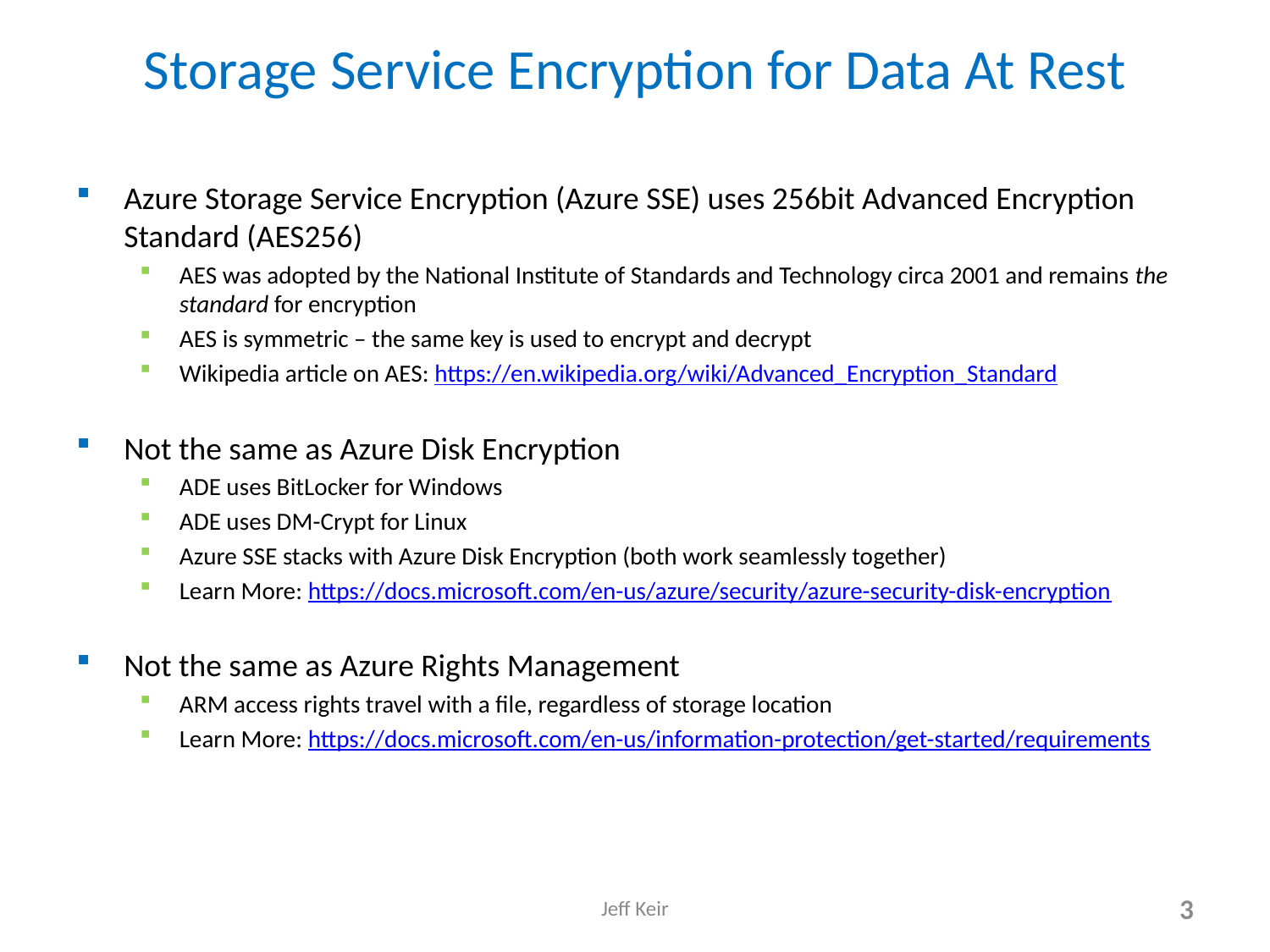

# Storage Service Encryption for Data At Rest

Azure Storage Service Encryption (Azure SSE) uses 256bit Advanced Encryption Standard (AES256)
AES was adopted by the National Institute of Standards and Technology circa 2001 and remains the standard for encryption
AES is symmetric – the same key is used to encrypt and decrypt
Wikipedia article on AES: https://en.wikipedia.org/wiki/Advanced_Encryption_Standard

Not the same as Azure Disk Encryption
ADE uses BitLocker for Windows
ADE uses DM-Crypt for Linux
Azure SSE stacks with Azure Disk Encryption (both work seamlessly together)
Learn More: https://docs.microsoft.com/en-us/azure/security/azure-security-disk-encryption

Not the same as Azure Rights Management
ARM access rights travel with a file, regardless of storage location
Learn More: https://docs.microsoft.com/en-us/information-protection/get-started/requirements

Jeff Keir
3